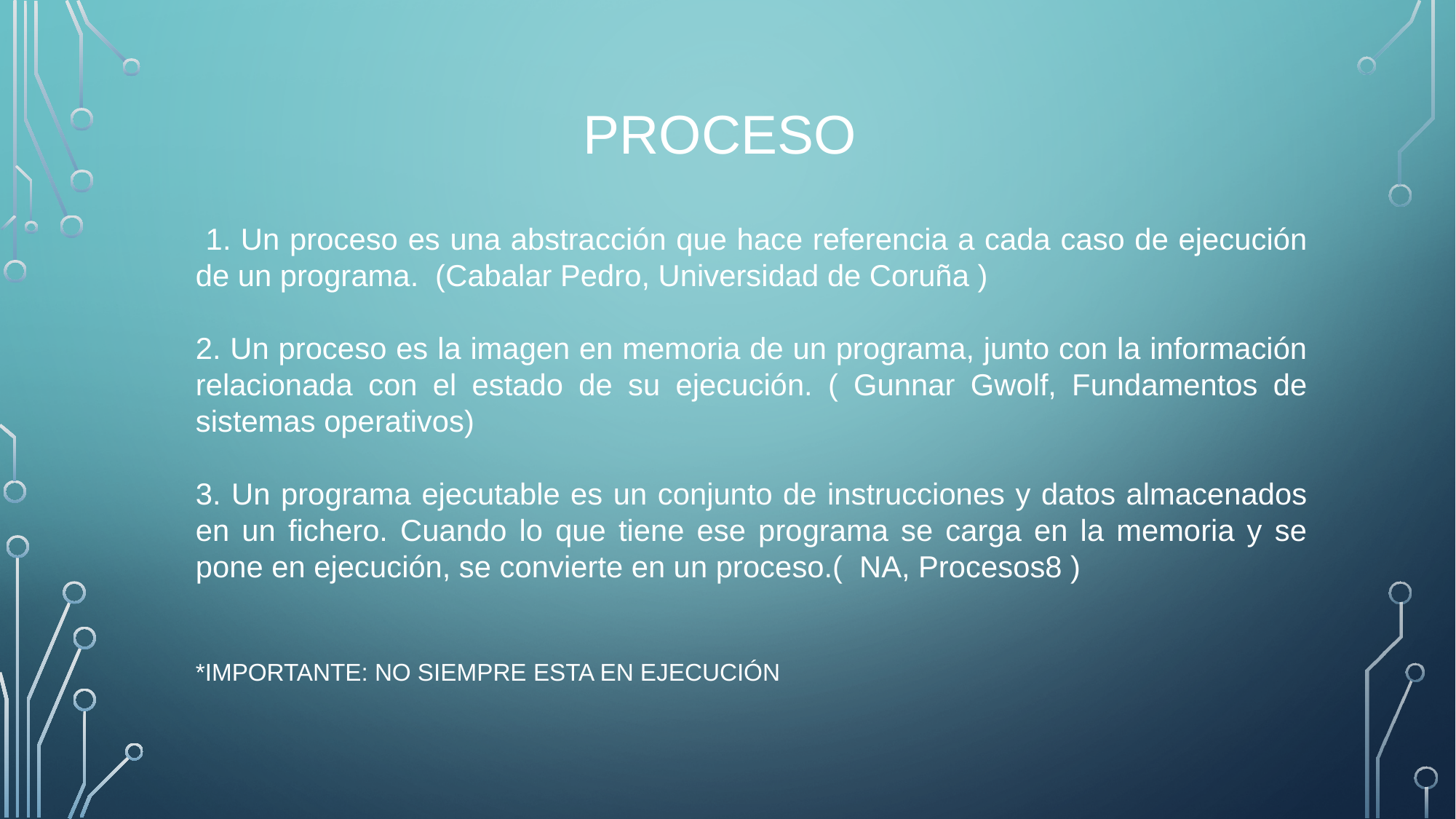

# Proceso
 1. Un proceso es una abstracción que hace referencia a cada caso de ejecución de un programa.  (Cabalar Pedro, Universidad de Coruña )

2. Un proceso es la imagen en memoria de un programa, junto con la información relacionada con el estado de su ejecución. ( Gunnar Gwolf, Fundamentos de sistemas operativos)

3. Un programa ejecutable es un conjunto de instrucciones y datos almacenados en un fichero. Cuando lo que tiene ese programa se carga en la memoria y se pone en ejecución, se convierte en un proceso.(  NA, Procesos8 )

*IMPORTANTE: NO SIEMPRE ESTA EN EJECUCIÓN